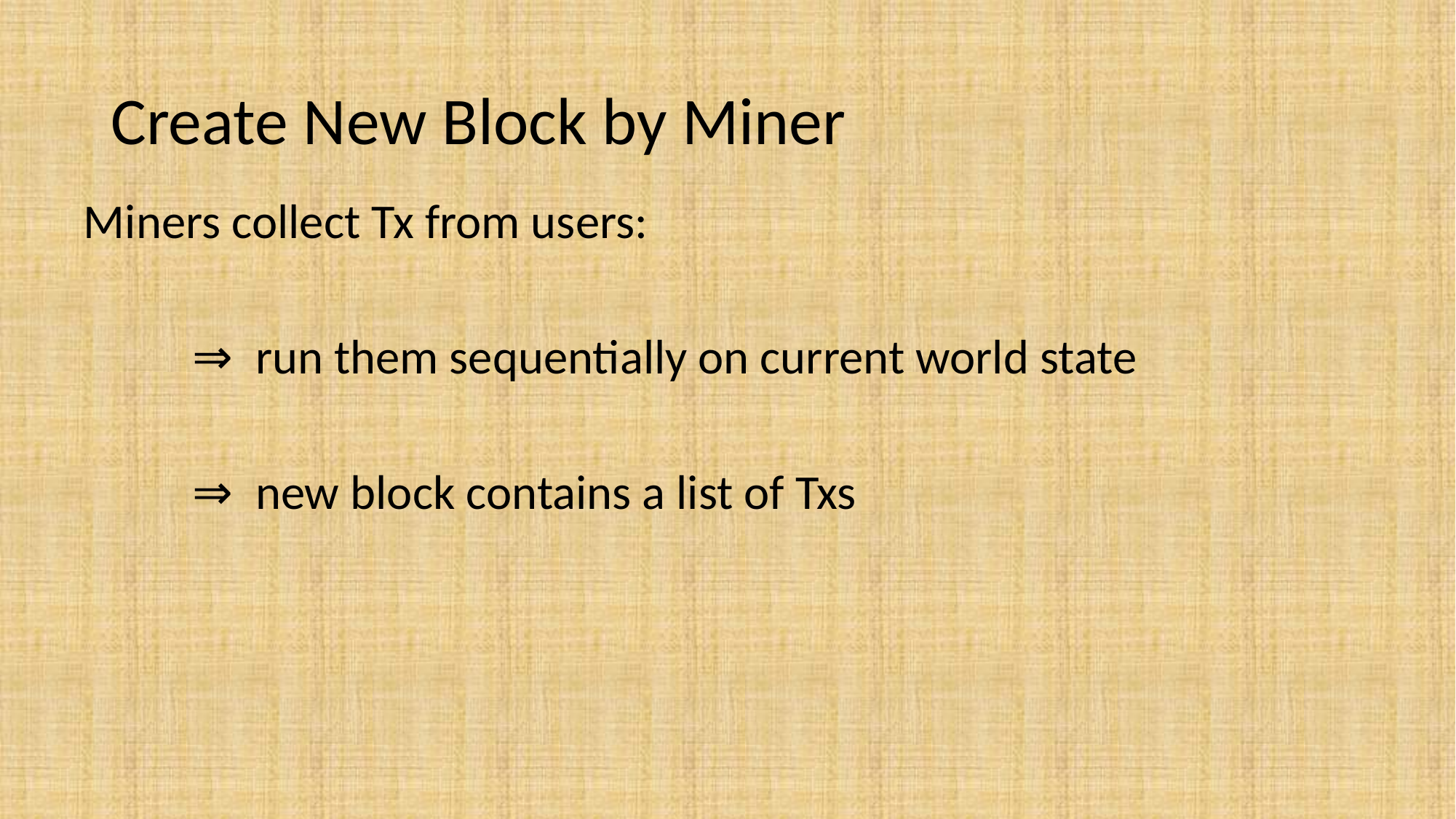

# Create New Block by Miner
Miners collect Tx from users:

	⇒  run them sequentially on current world state

	⇒  new block contains a list of Txs